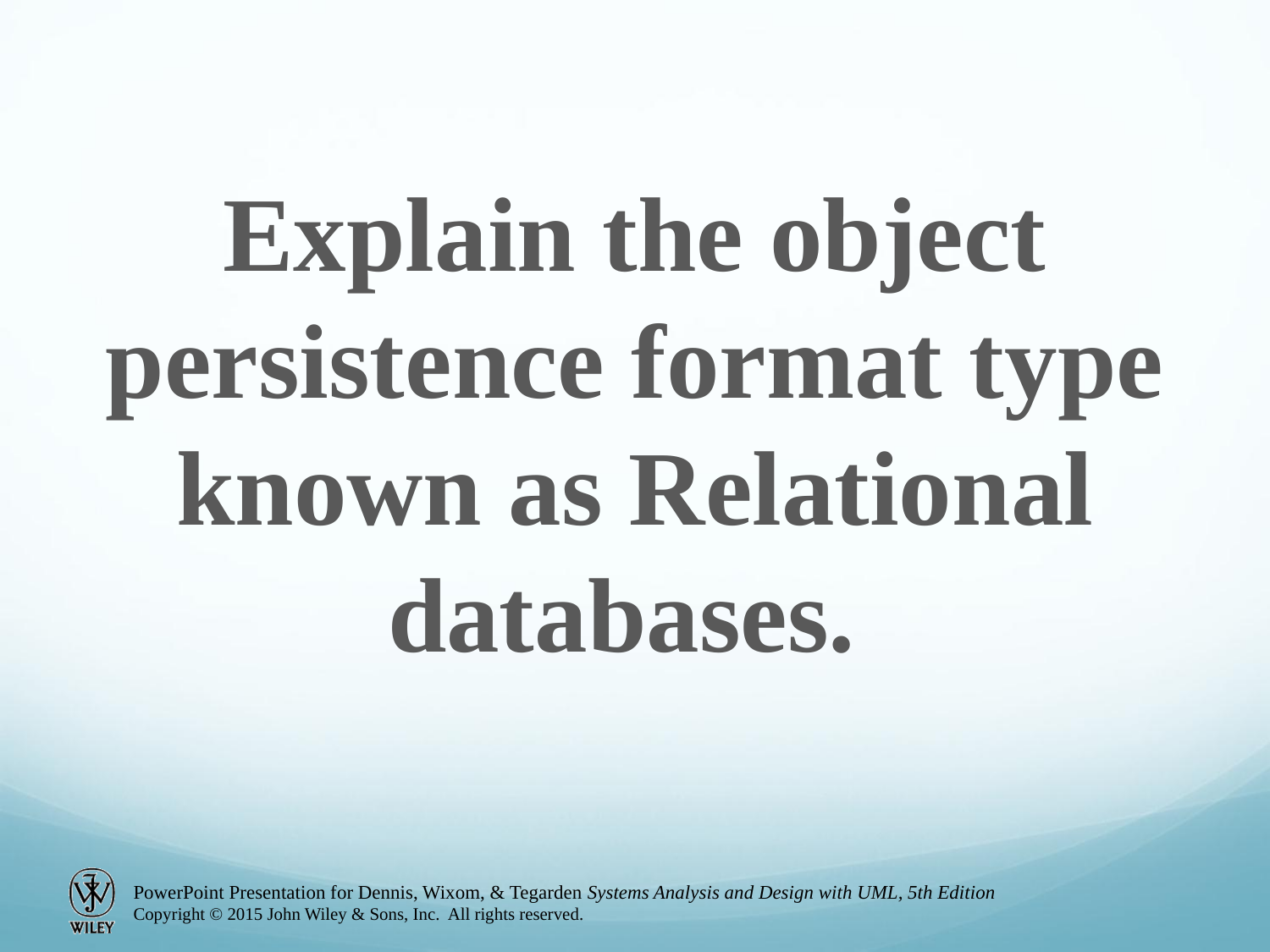

Explain the object persistence format type known as Relational databases.